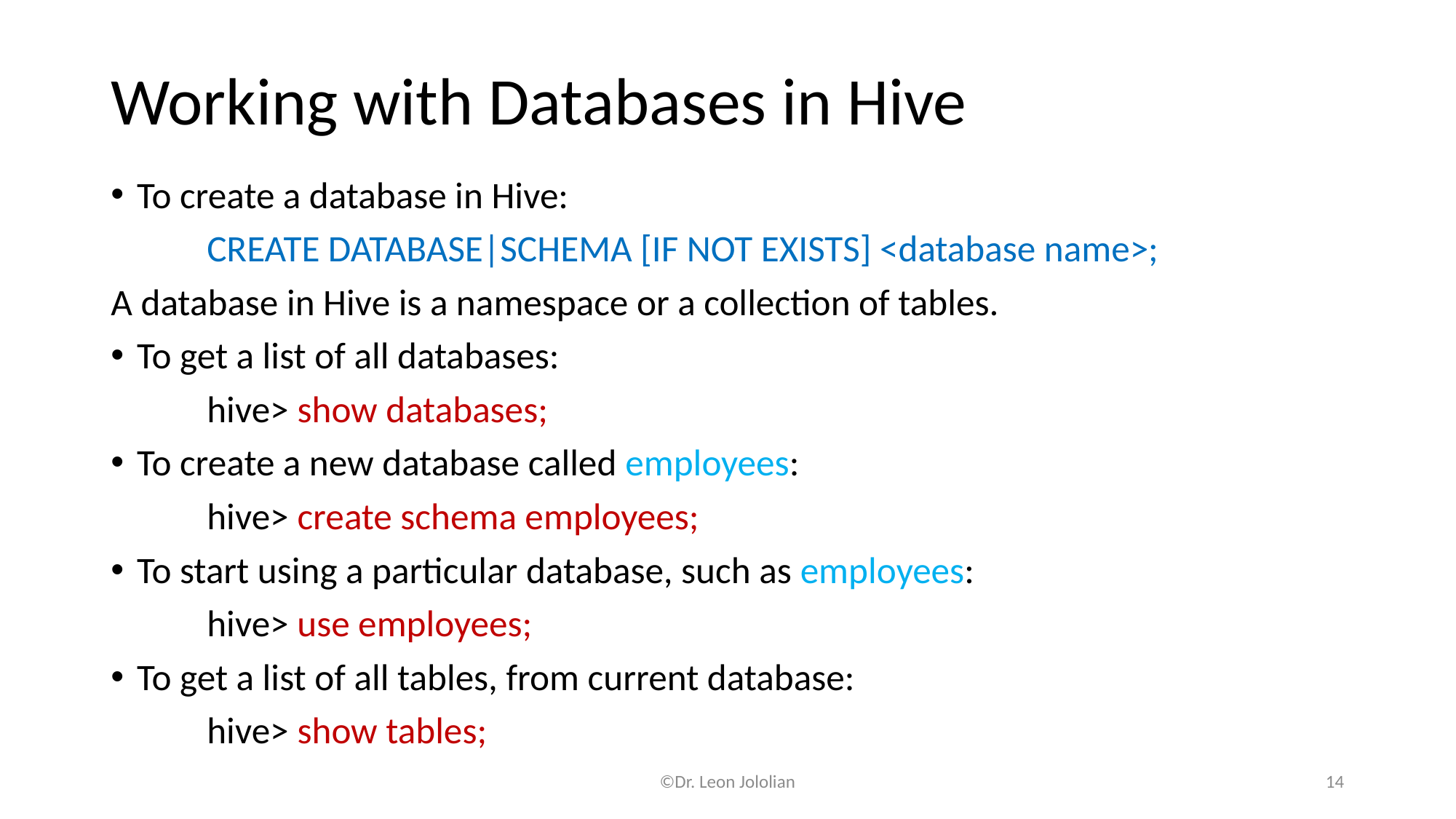

# Working with Databases in Hive
To create a database in Hive:
	CREATE DATABASE|SCHEMA [IF NOT EXISTS] <database name>;
A database in Hive is a namespace or a collection of tables.
To get a list of all databases:
	hive> show databases;
To create a new database called employees:
	hive> create schema employees;
To start using a particular database, such as employees:
	hive> use employees;
To get a list of all tables, from current database:
	hive> show tables;

©Dr. Leon Jololian
14